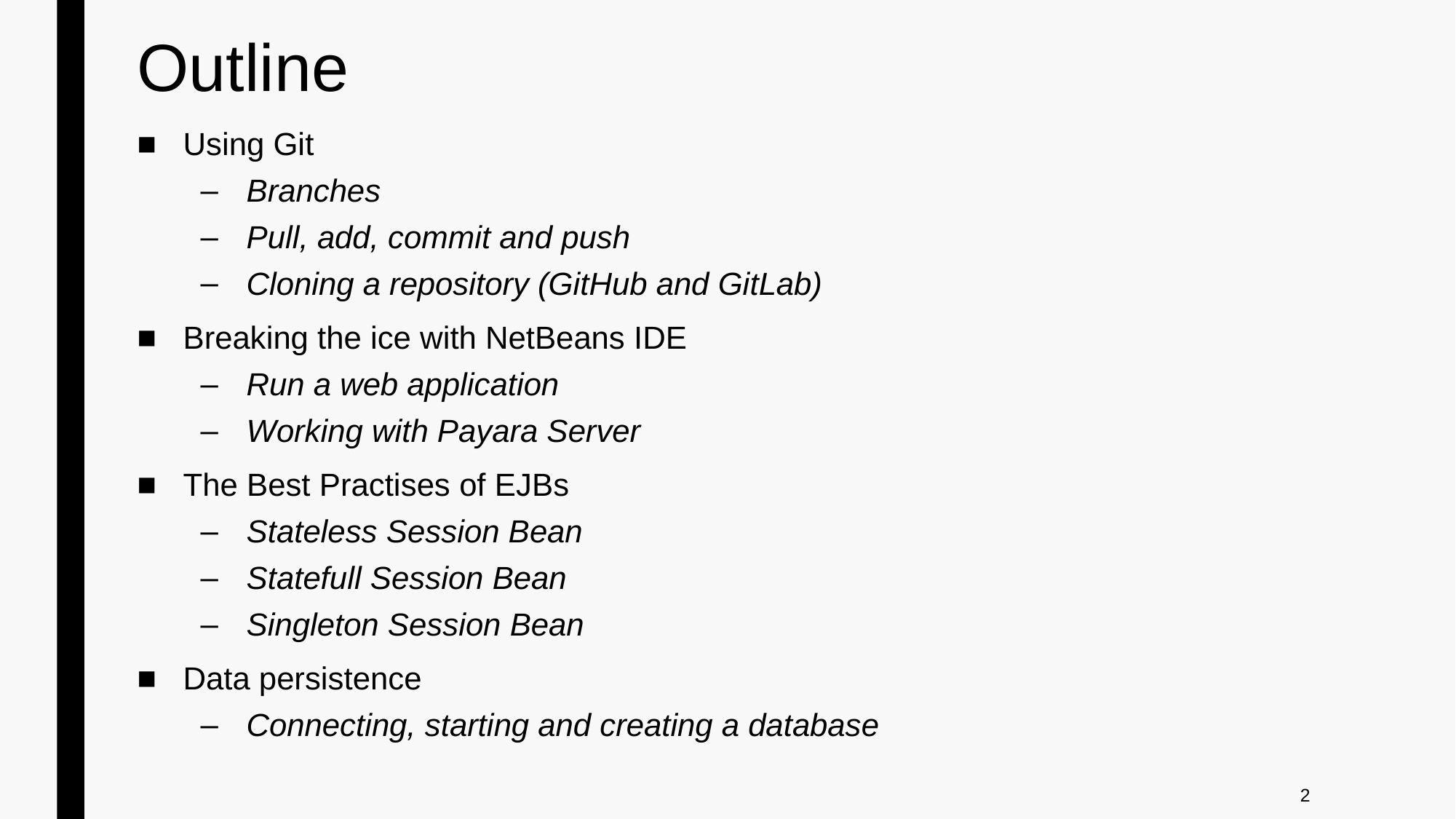

# Outline
Using Git
Branches
Pull, add, commit and push
Cloning a repository (GitHub and GitLab)
Breaking the ice with NetBeans IDE
Run a web application
Working with Payara Server
The Best Practises of EJBs
Stateless Session Bean
Statefull Session Bean
Singleton Session Bean
Data persistence
Connecting, starting and creating a database

2